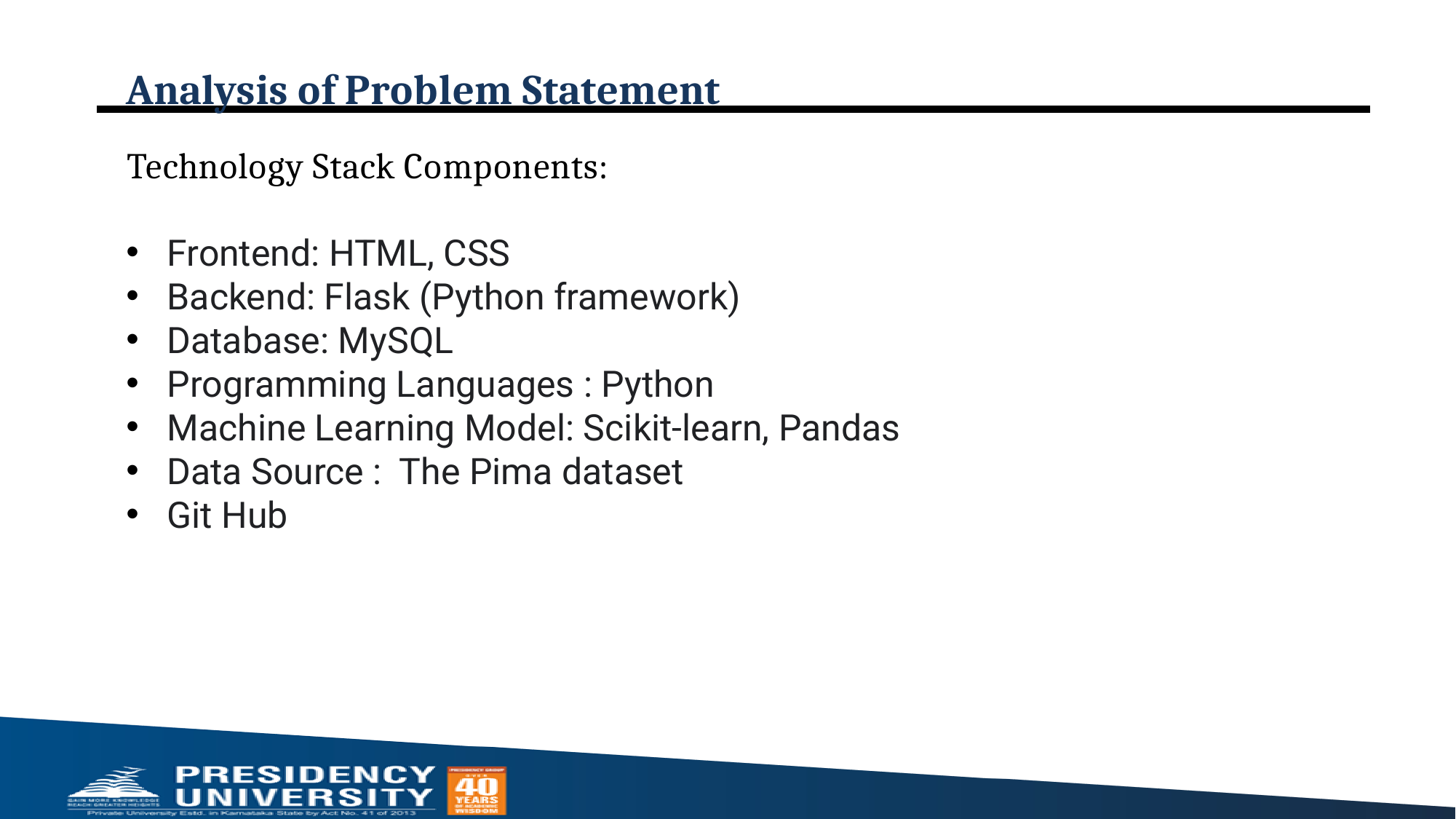

# Analysis of Problem Statement
Technology Stack Components:

Frontend: HTML, CSS
Backend: Flask (Python framework)
Database: MySQL
Programming Languages : Python
Machine Learning Model: Scikit-learn, Pandas
Data Source :  The Pima dataset
Git Hub